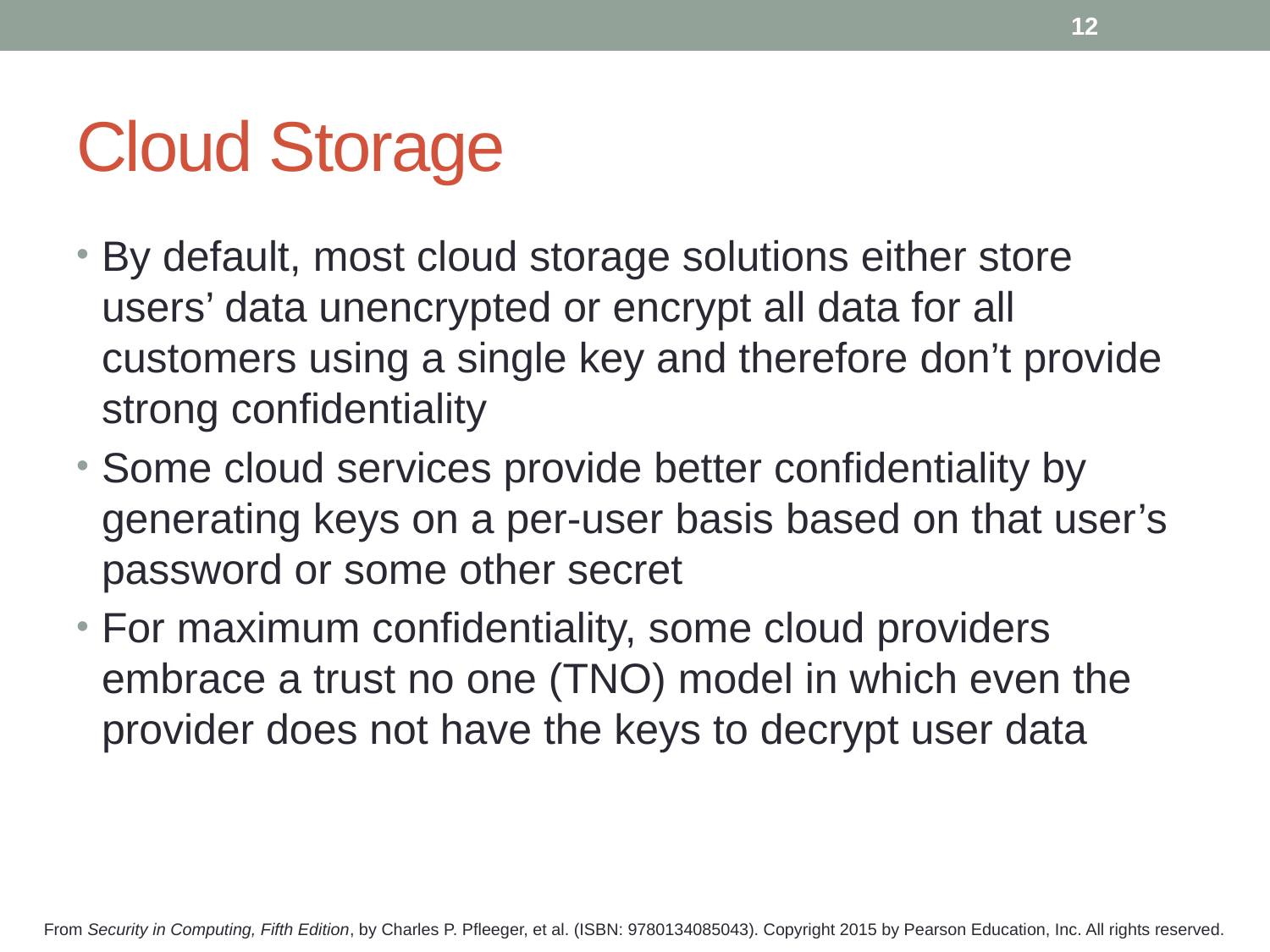

12
# Cloud Storage
By default, most cloud storage solutions either store users’ data unencrypted or encrypt all data for all customers using a single key and therefore don’t provide strong confidentiality
Some cloud services provide better confidentiality by generating keys on a per-user basis based on that user’s password or some other secret
For maximum confidentiality, some cloud providers embrace a trust no one (TNO) model in which even the provider does not have the keys to decrypt user data